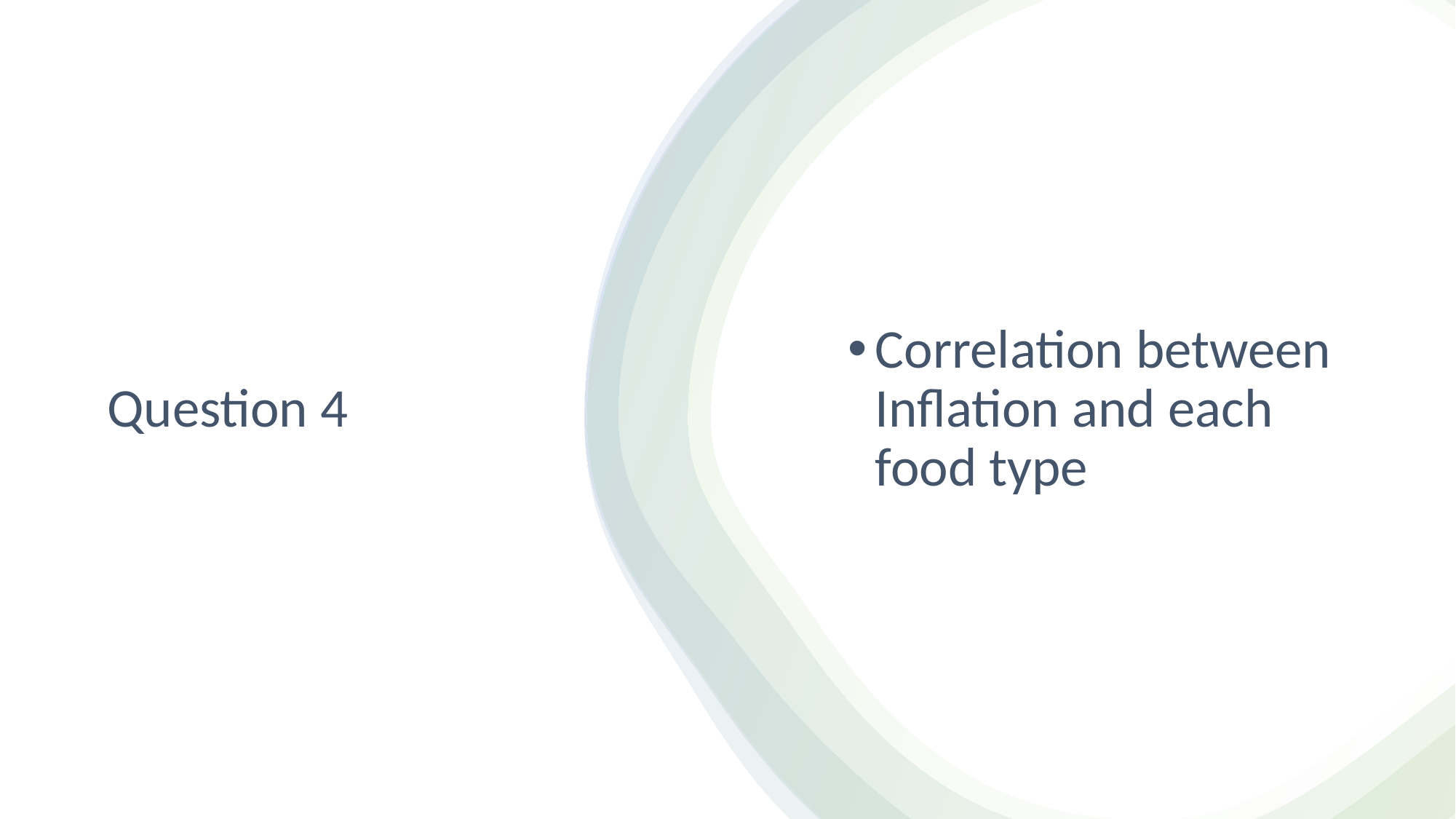

Correlation between Inflation and each food type
# Question 4